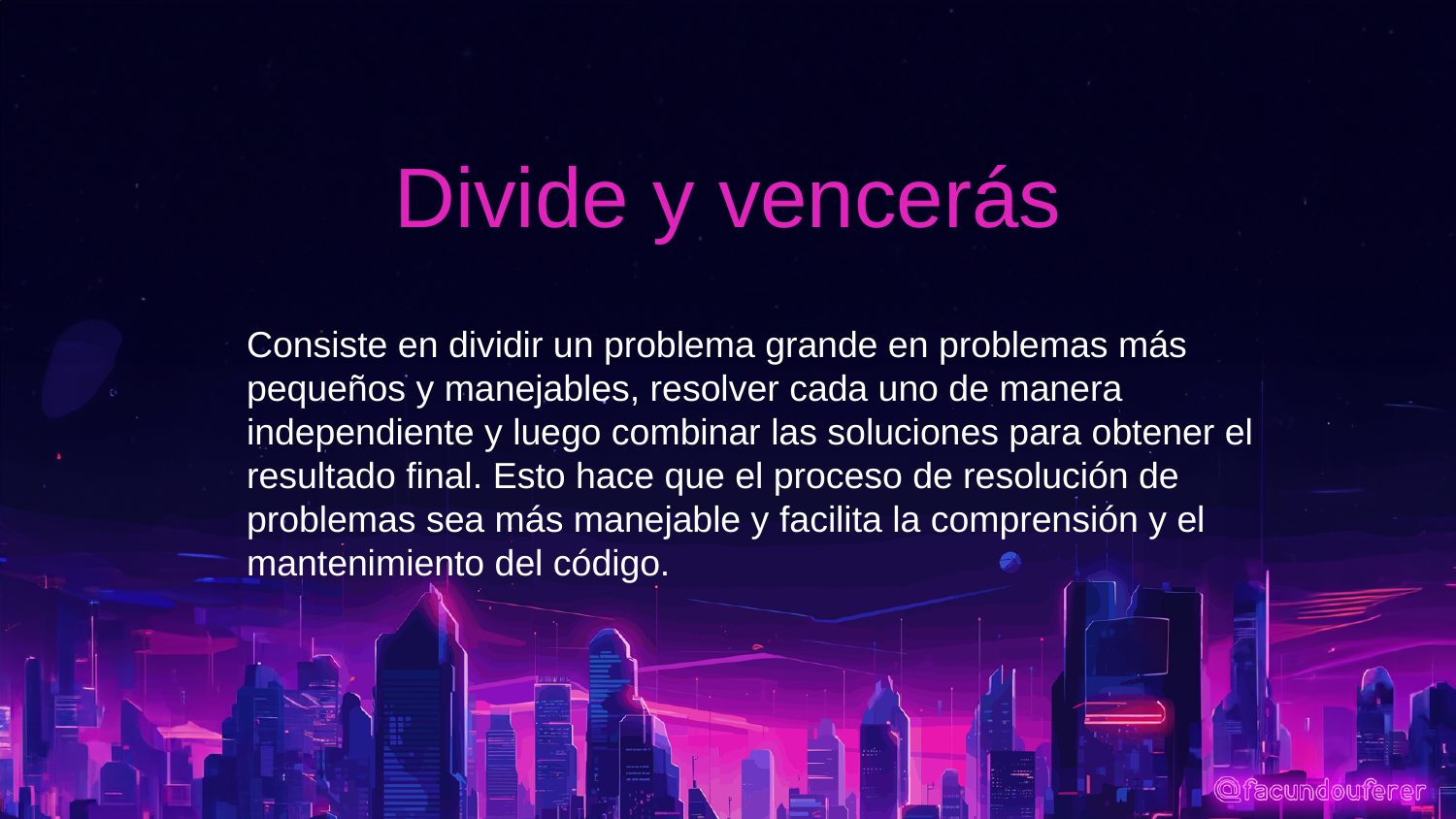

# Divide y vencerás
Consiste en dividir un problema grande en problemas más pequeños y manejables, resolver cada uno de manera independiente y luego combinar las soluciones para obtener el resultado final. Esto hace que el proceso de resolución de problemas sea más manejable y facilita la comprensión y el mantenimiento del código.